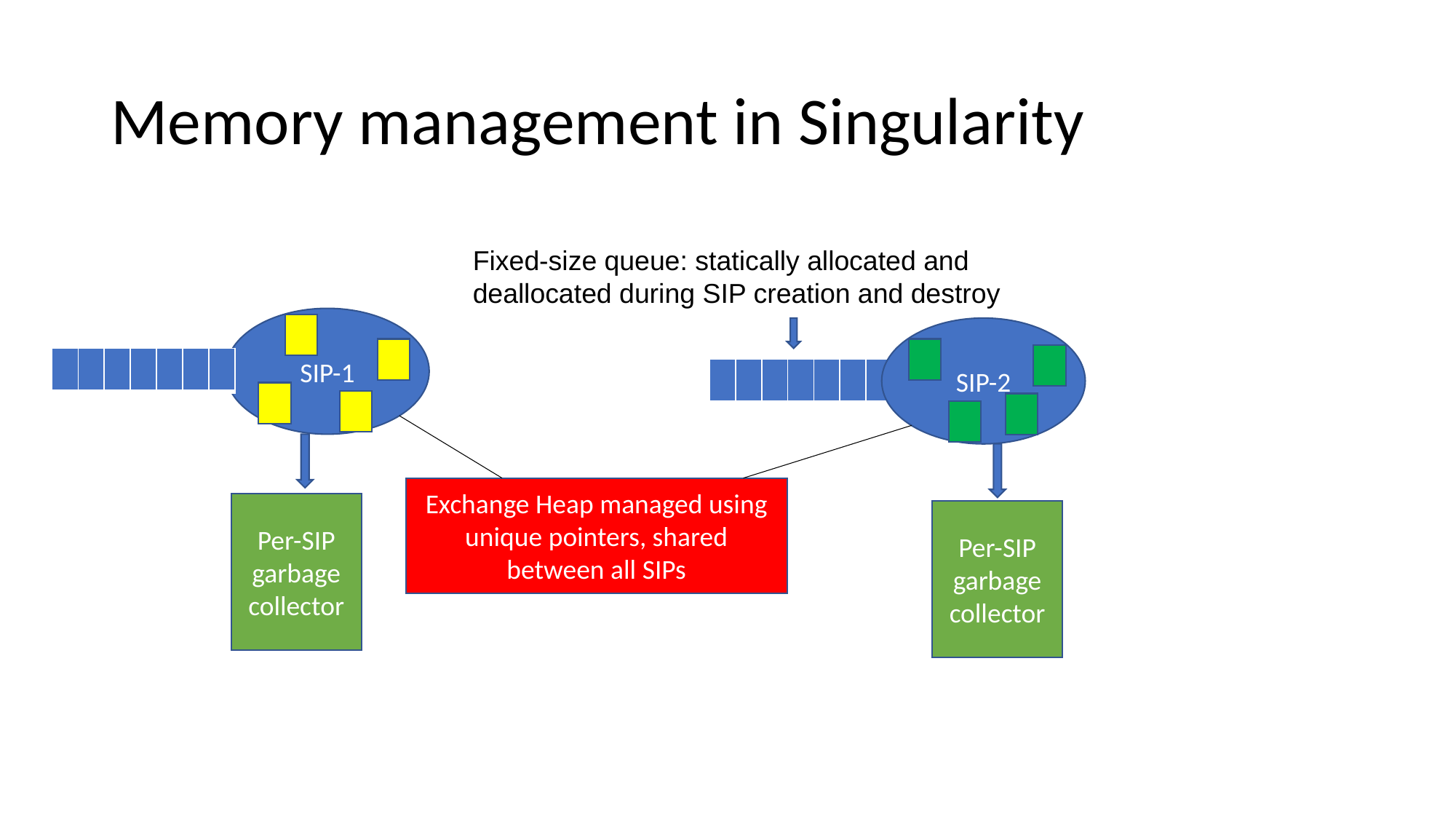

# Memory management in Singularity

Fixed-size queue: statically allocated and deallocated during SIP creation and destroy
SIP-1

SIP-2

|  |  |  |  |  |  |  |
| --- | --- | --- | --- | --- | --- | --- |
|  |  |  |  |  |  |  |
| --- | --- | --- | --- | --- | --- | --- |

Exchange Heap managed using unique pointers, shared between all SIPs
Per-SIP garbage collector
Per-SIP garbage collector